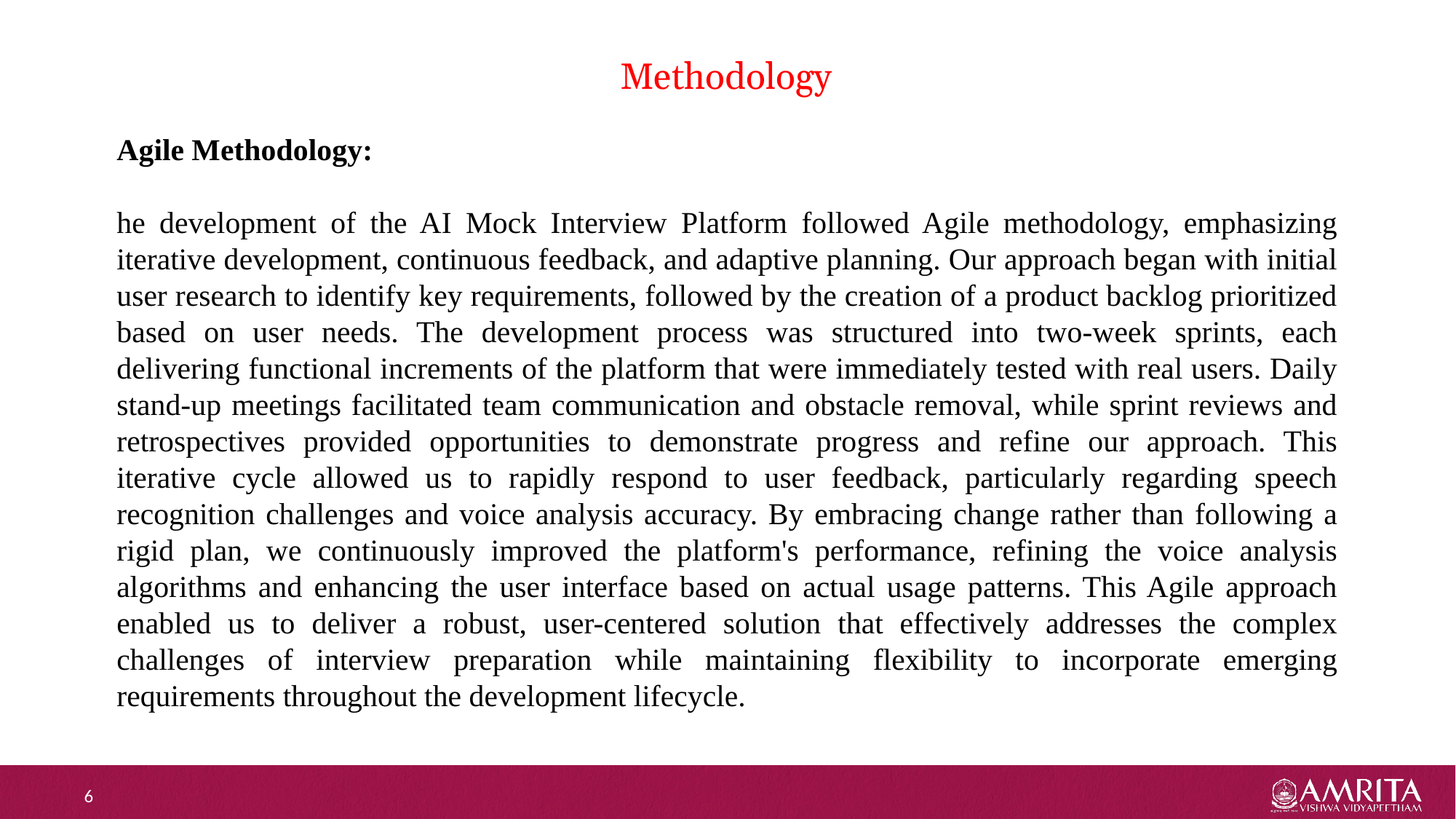

# Methodology
Agile Methodology:

he development of the AI Mock Interview Platform followed Agile methodology, emphasizing iterative development, continuous feedback, and adaptive planning. Our approach began with initial user research to identify key requirements, followed by the creation of a product backlog prioritized based on user needs. The development process was structured into two-week sprints, each delivering functional increments of the platform that were immediately tested with real users. Daily stand-up meetings facilitated team communication and obstacle removal, while sprint reviews and retrospectives provided opportunities to demonstrate progress and refine our approach. This iterative cycle allowed us to rapidly respond to user feedback, particularly regarding speech recognition challenges and voice analysis accuracy. By embracing change rather than following a rigid plan, we continuously improved the platform's performance, refining the voice analysis algorithms and enhancing the user interface based on actual usage patterns. This Agile approach enabled us to deliver a robust, user-centered solution that effectively addresses the complex challenges of interview preparation while maintaining flexibility to incorporate emerging requirements throughout the development lifecycle.

6